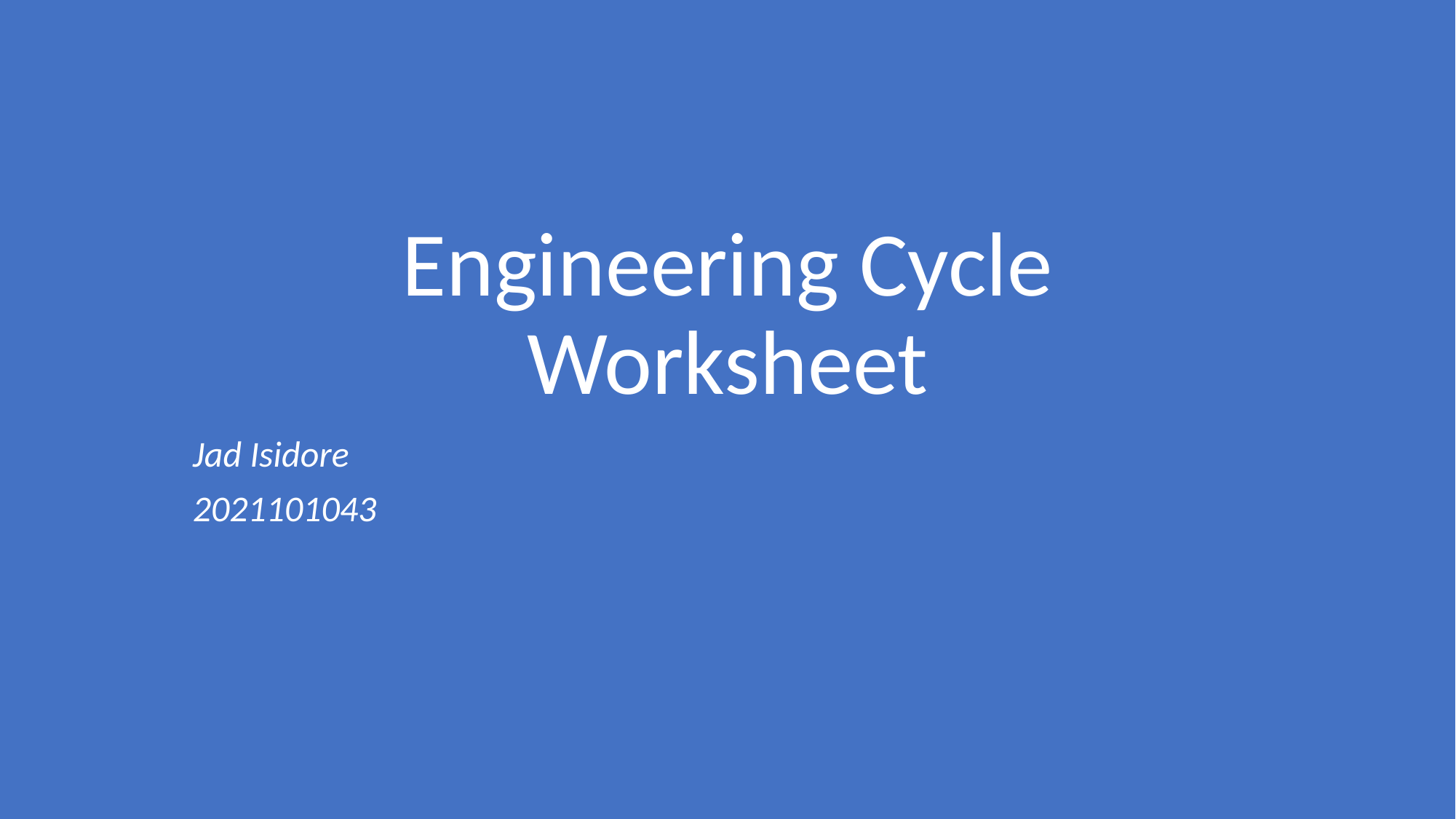

# Engineering Cycle Worksheet
Jad Isidore
2021101043